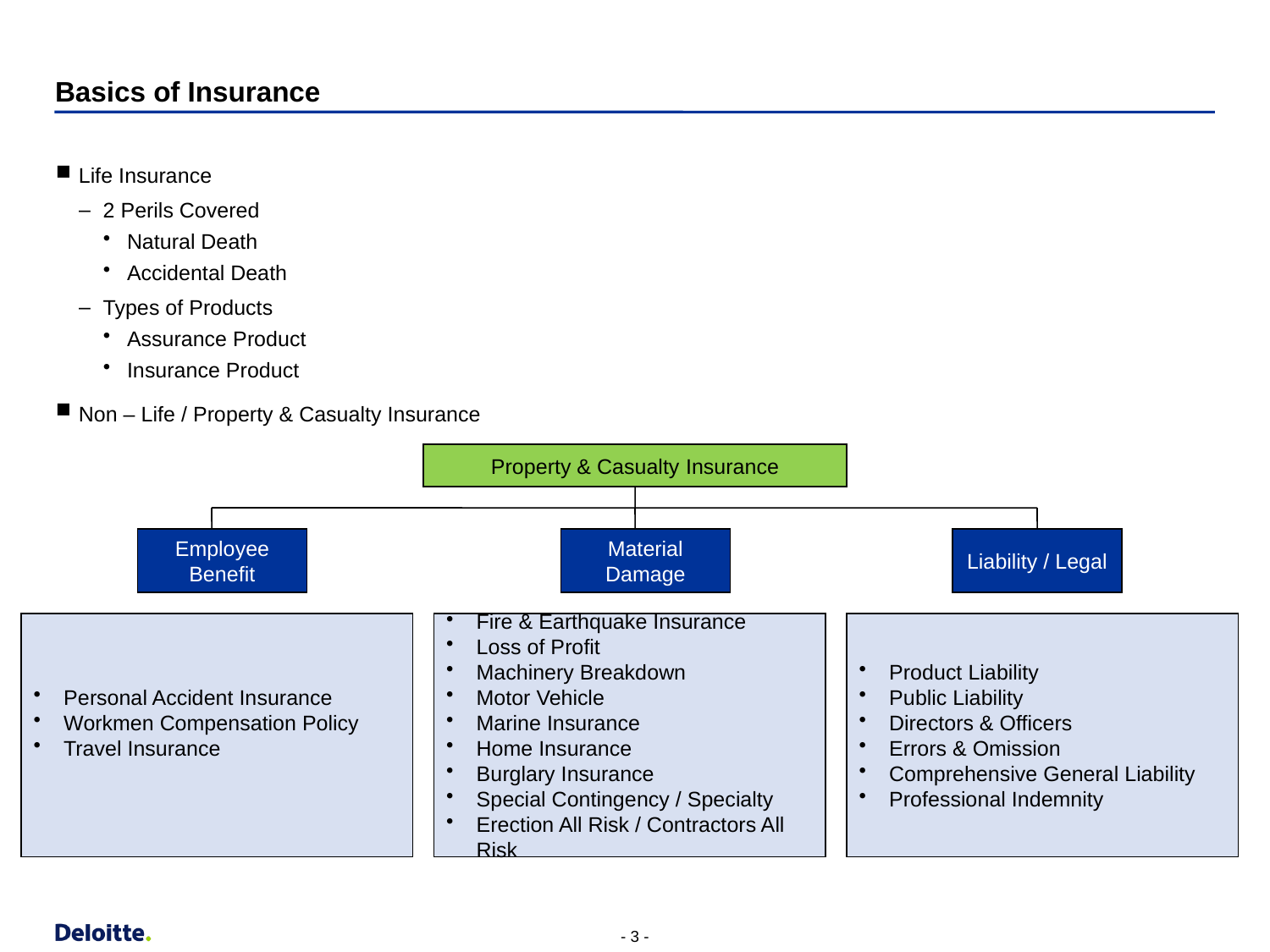

# Basics of Insurance
Life Insurance
2 Perils Covered
Natural Death
Accidental Death
Types of Products
Assurance Product
Insurance Product
Non – Life / Property & Casualty Insurance

Property & Casualty Insurance

Employee Benefit
Material Damage
Liability / Legal
Personal Accident Insurance
Workmen Compensation Policy
Travel Insurance

Fire & Earthquake Insurance
Loss of Profit
Machinery Breakdown
Motor Vehicle
Marine Insurance
Home Insurance
Burglary Insurance
Special Contingency / Specialty
Erection All Risk / Contractors All Risk
Product Liability
Public Liability
Directors & Officers
Errors & Omission
Comprehensive General Liability
Professional Indemnity